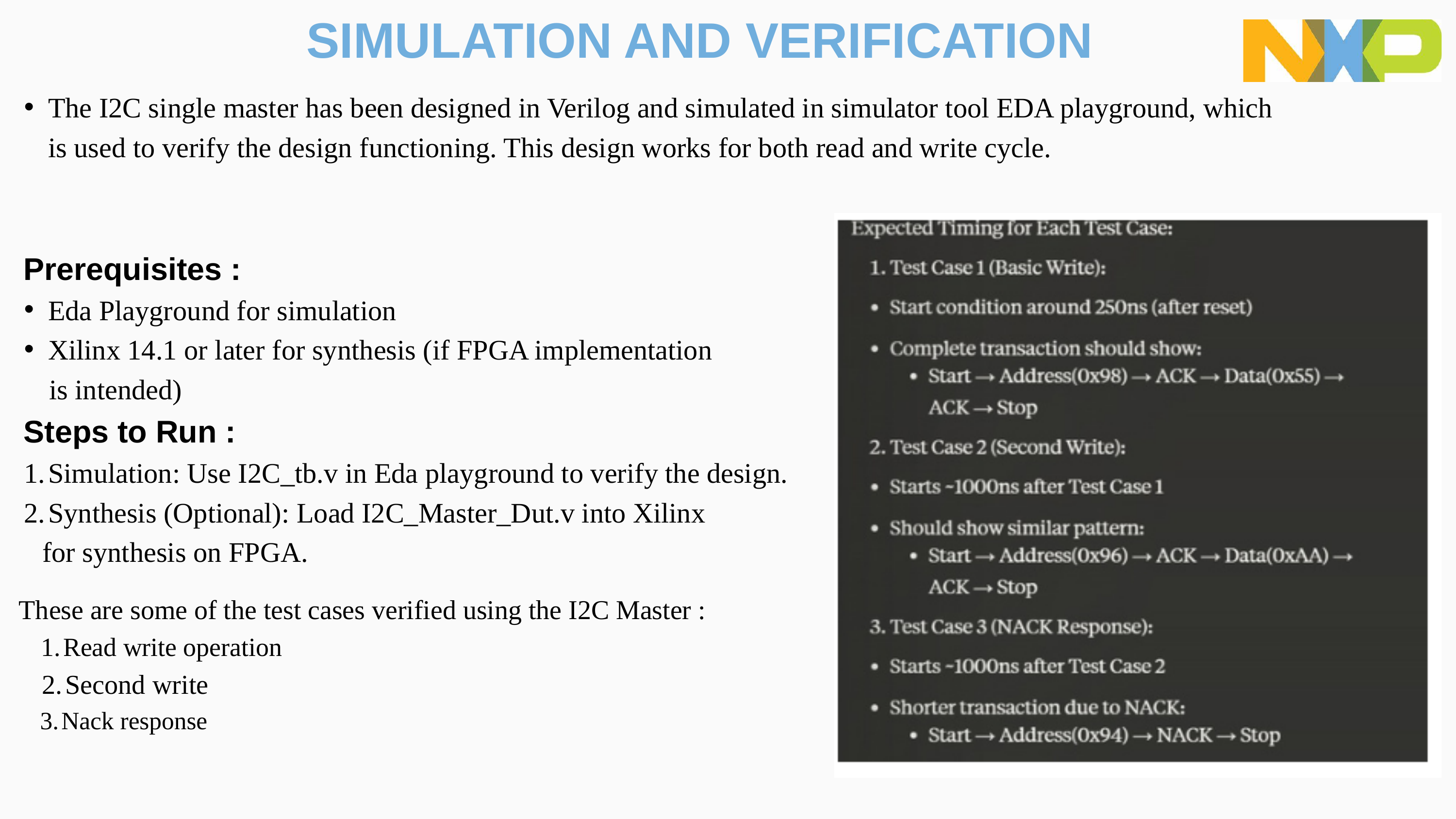

SIMULATION AND VERIFICATION

The I2C single master has been designed in Verilog and simulated in simulator tool EDA playground, which is used to verify the design functioning. This design works for both read and write cycle.

   Prerequisites :
Eda Playground for simulation
Xilinx 14.1 or later for synthesis (if FPGA implementation
       is intended)
   Steps to Run :
Simulation: Use I2C_tb.v in Eda playground to verify the design.
Synthesis (Optional): Load I2C_Master_Dut.v into Xilinx
      for synthesis on FPGA.

These are some of the test cases verified using the I2C Master :
Read write operation
Second write
Nack response